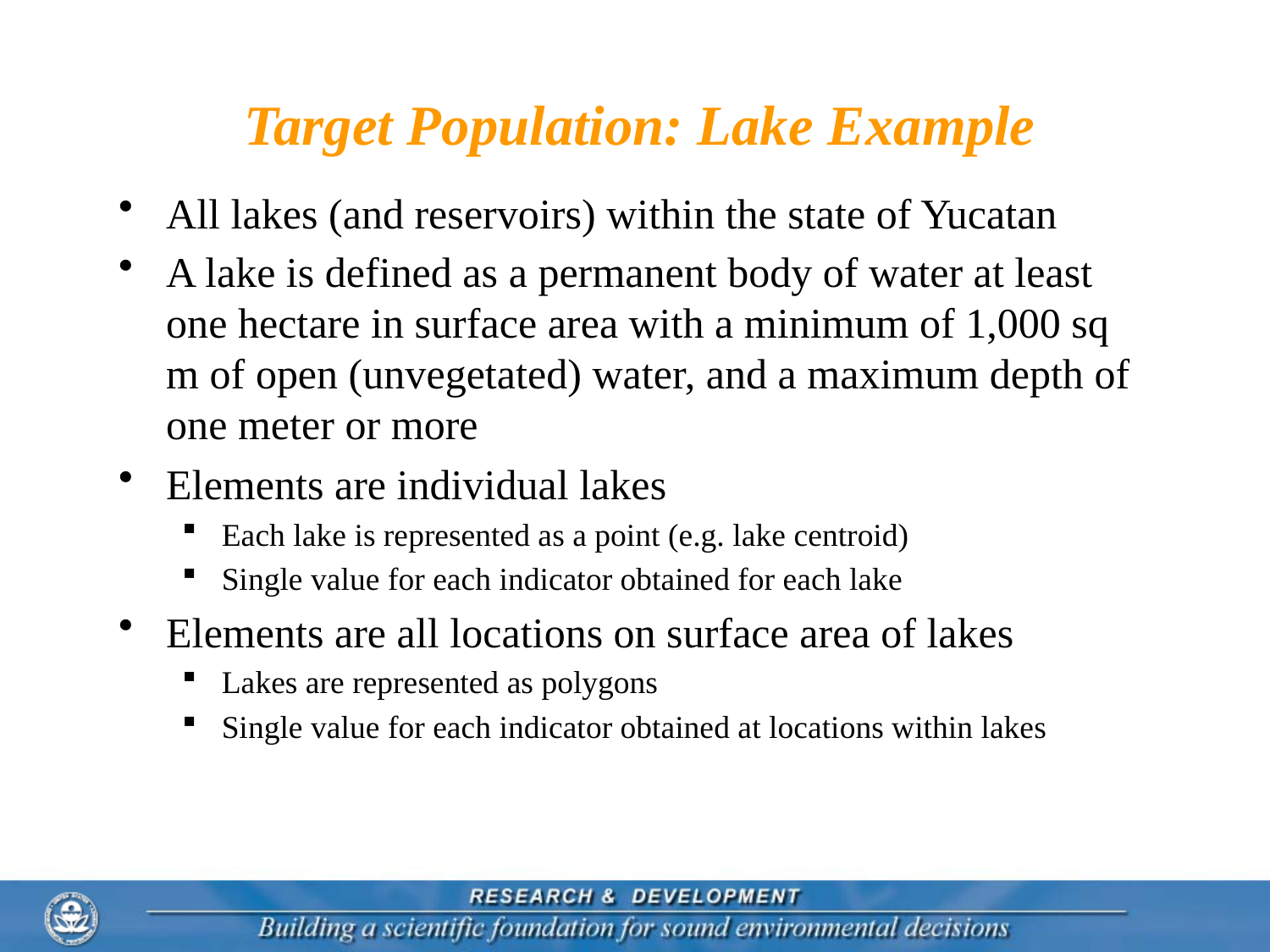

# Target Population: Lake Example
All lakes (and reservoirs) within the state of Yucatan
A lake is defined as a permanent body of water at least one hectare in surface area with a minimum of 1,000 sq m of open (unvegetated) water, and a maximum depth of one meter or more
Elements are individual lakes
Each lake is represented as a point (e.g. lake centroid)
Single value for each indicator obtained for each lake
Elements are all locations on surface area of lakes
Lakes are represented as polygons
Single value for each indicator obtained at locations within lakes